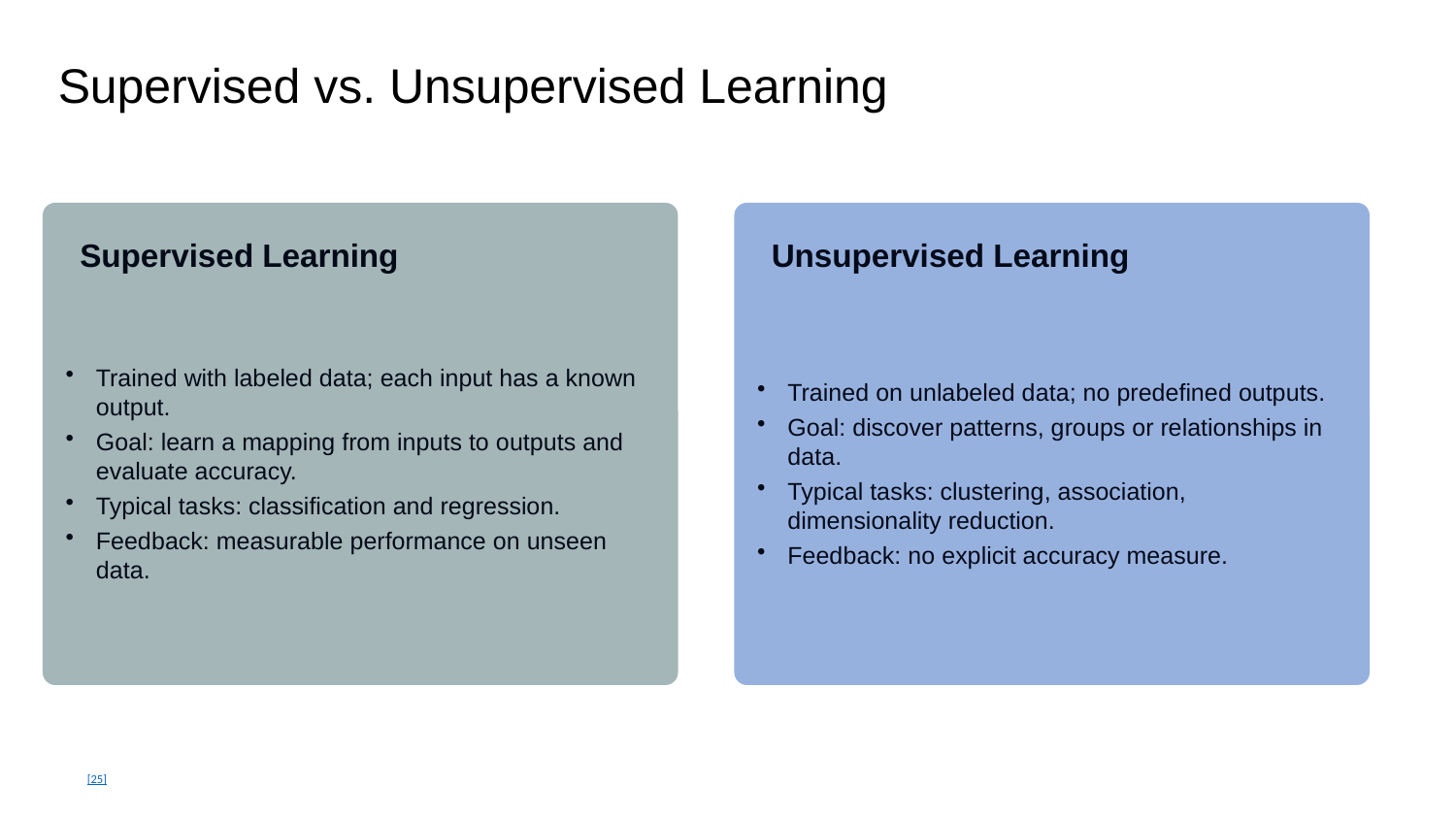

Supervised vs. Unsupervised Learning

Supervised Learning
Unsupervised Learning
Trained with labeled data; each input has a known output.
Goal: learn a mapping from inputs to outputs and evaluate accuracy.
Typical tasks: classification and regression.
Feedback: measurable performance on unseen data.
Trained on unlabeled data; no predefined outputs.
Goal: discover patterns, groups or relationships in data.
Typical tasks: clustering, association, dimensionality reduction.
Feedback: no explicit accuracy measure.
[25]